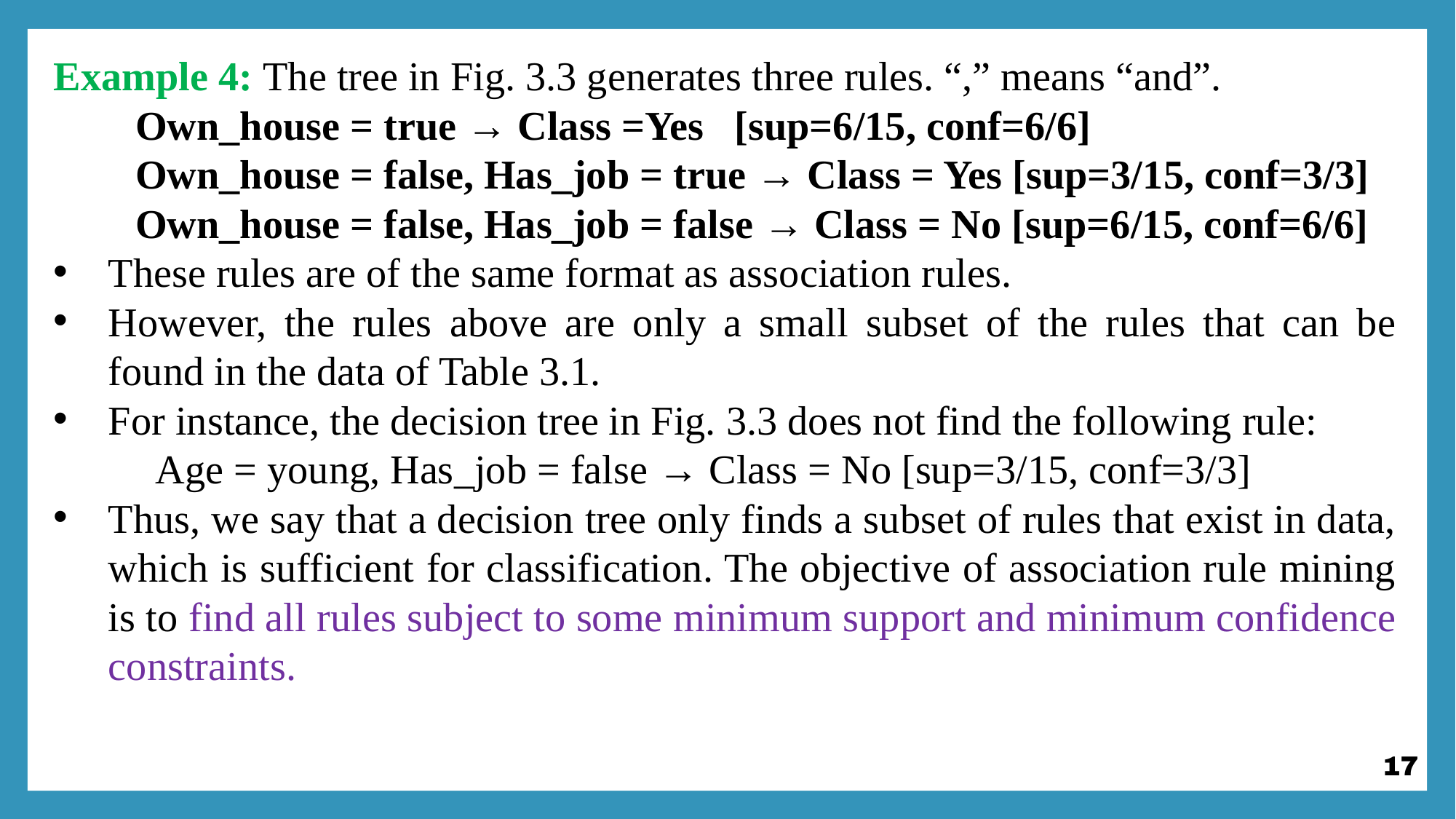

Example 4: The tree in Fig. 3.3 generates three rules. “,” means “and”.
        Own_house = true → Class =Yes   [sup=6/15, conf=6/6]
        Own_house = false, Has_job = true → Class = Yes [sup=3/15, conf=3/3]
        Own_house = false, Has_job = false → Class = No [sup=6/15, conf=6/6]
These rules are of the same format as association rules.
However, the rules above are only a small subset of the rules that can be found in the data of Table 3.1.
For instance, the decision tree in Fig. 3.3 does not find the following rule:
          Age = young, Has_job = false → Class = No [sup=3/15, conf=3/3]
Thus, we say that a decision tree only finds a subset of rules that exist in data, which is sufficient for classification. The objective of association rule mining is to find all rules subject to some minimum support and minimum confidence constraints.
17